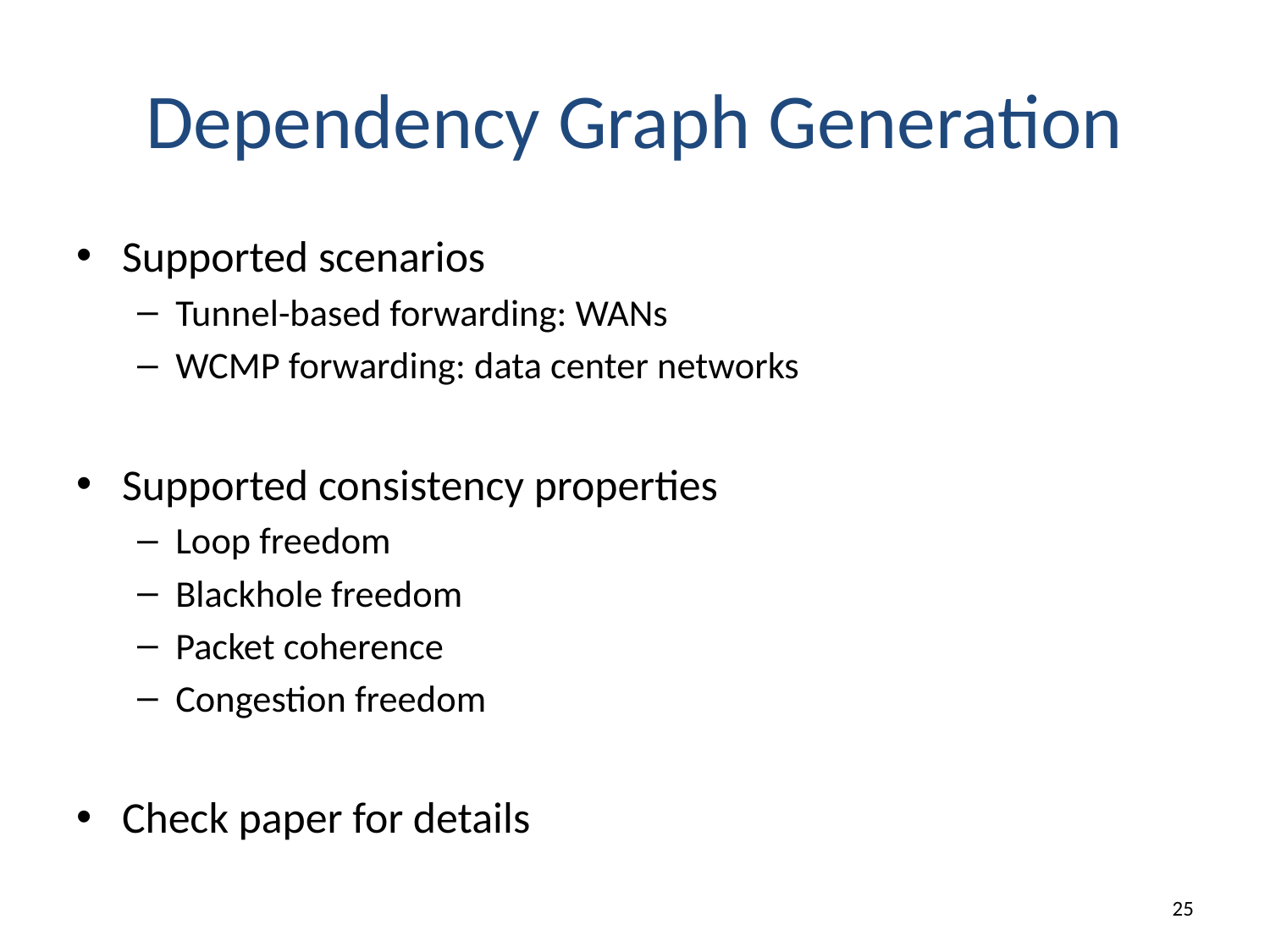

# Dependency Graph Generation
Supported scenarios
Tunnel-based forwarding: WANs
WCMP forwarding: data center networks

Supported consistency properties
Loop freedom
Blackhole freedom
Packet coherence
Congestion freedom

Check paper for details
25